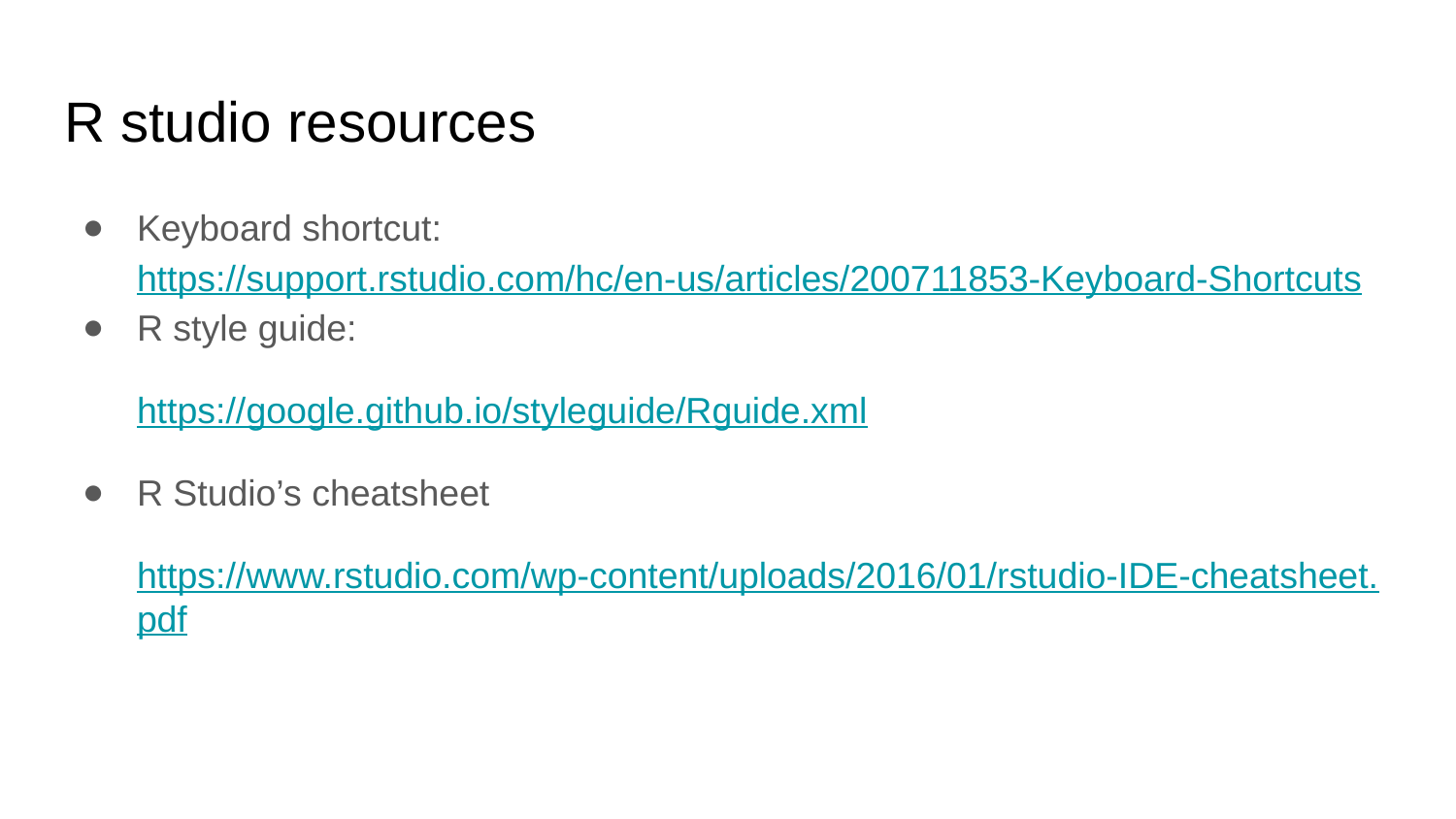

# R studio resources
Keyboard shortcut: https://support.rstudio.com/hc/en-us/articles/200711853-Keyboard-Shortcuts
R style guide:
https://google.github.io/styleguide/Rguide.xml
R Studio’s cheatsheet
https://www.rstudio.com/wp-content/uploads/2016/01/rstudio-IDE-cheatsheet.pdf